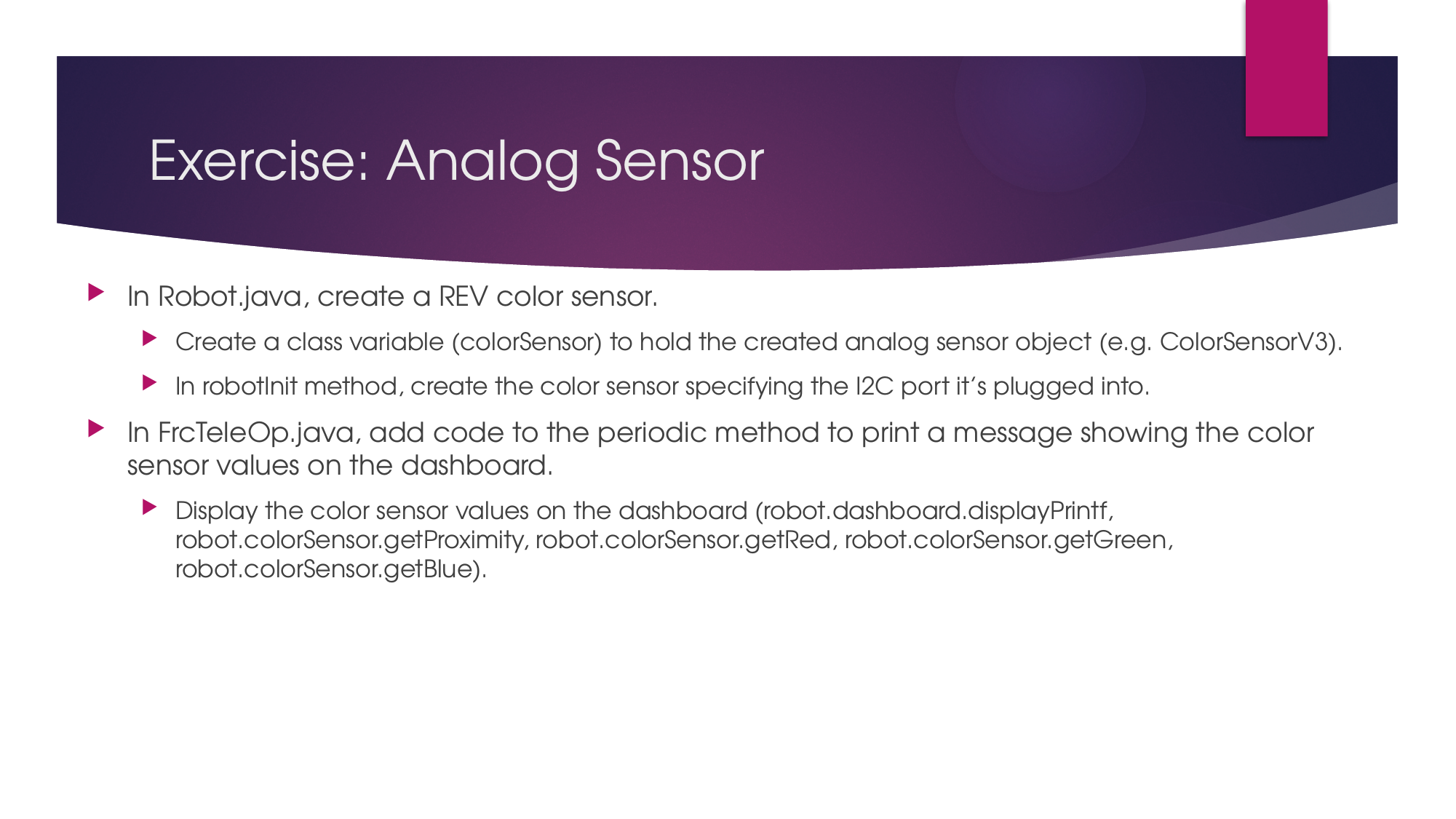

# Exercise: Analog Sensor
In Robot.java, create a REV color sensor.
Create a class variable (colorSensor) to hold the created analog sensor object (e.g. ColorSensorV3).
In robotInit method, create the color sensor specifying the I2C port it’s plugged into.
In FrcTeleOp.java, add code to the periodic method to print a message showing the color sensor values on the dashboard.
Display the color sensor values on the dashboard (robot.dashboard.displayPrintf, robot.colorSensor.getProximity, robot.colorSensor.getRed, robot.colorSensor.getGreen, robot.colorSensor.getBlue).